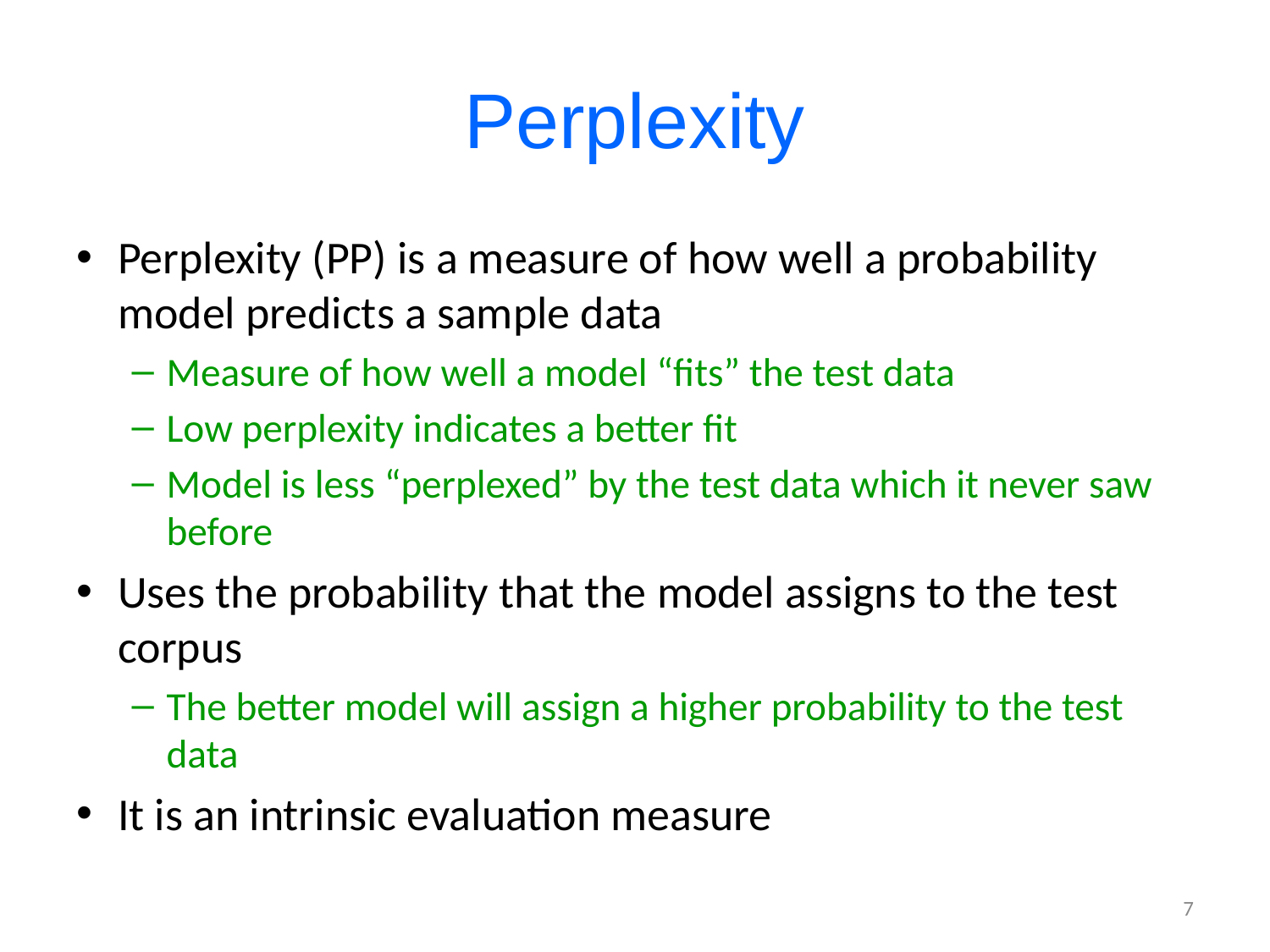

# Perplexity
Perplexity (PP) is a measure of how well a probability model predicts a sample data
Measure of how well a model “fits” the test data
Low perplexity indicates a better fit
Model is less “perplexed” by the test data which it never saw before
Uses the probability that the model assigns to the test corpus
The better model will assign a higher probability to the test data
It is an intrinsic evaluation measure

7